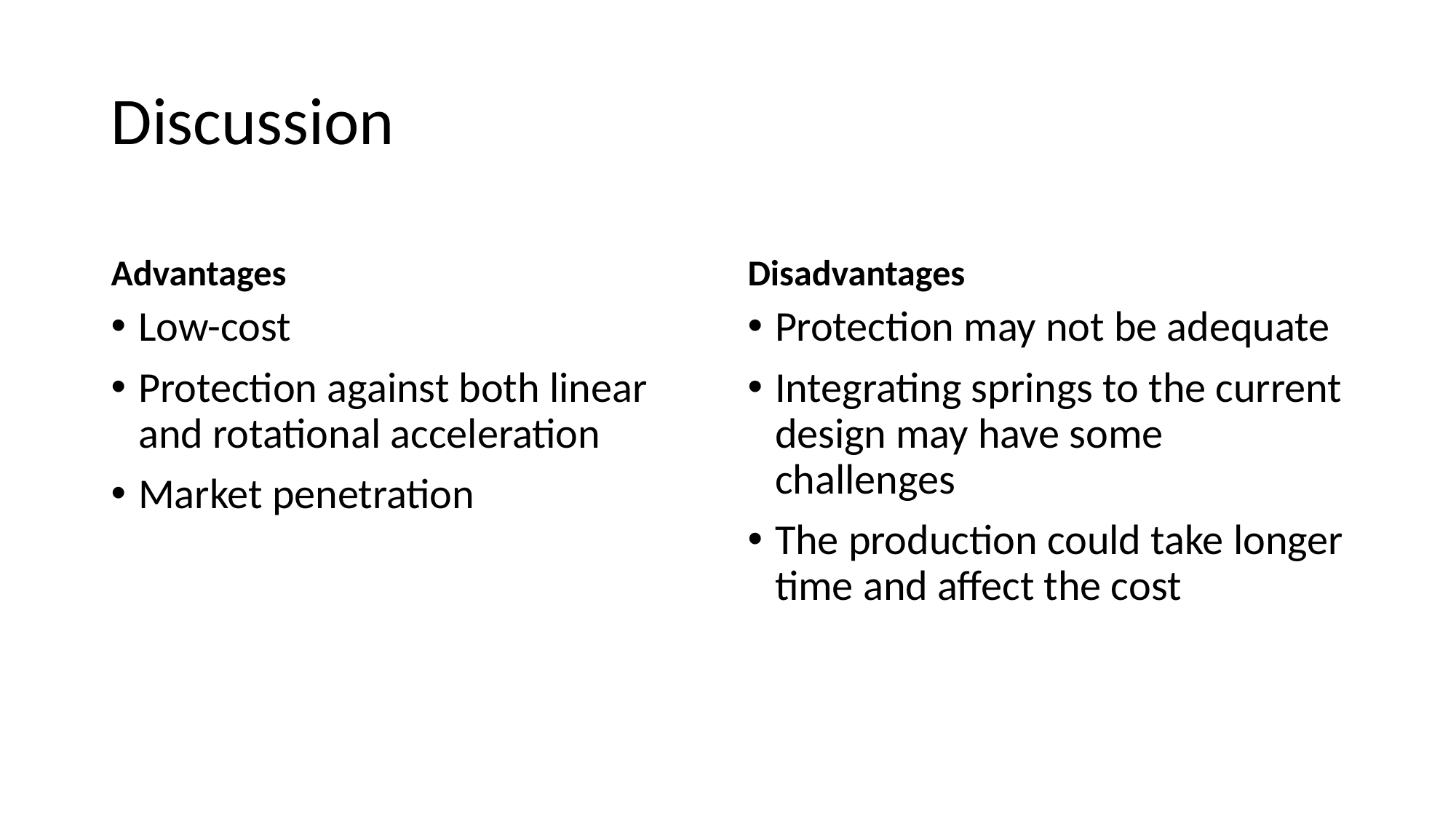

# Discussion
Advantages
Disadvantages
Low-cost
Protection against both linear and rotational acceleration
Market penetration

Protection may not be adequate
Integrating springs to the current design may have some challenges
The production could take longer time and affect the cost